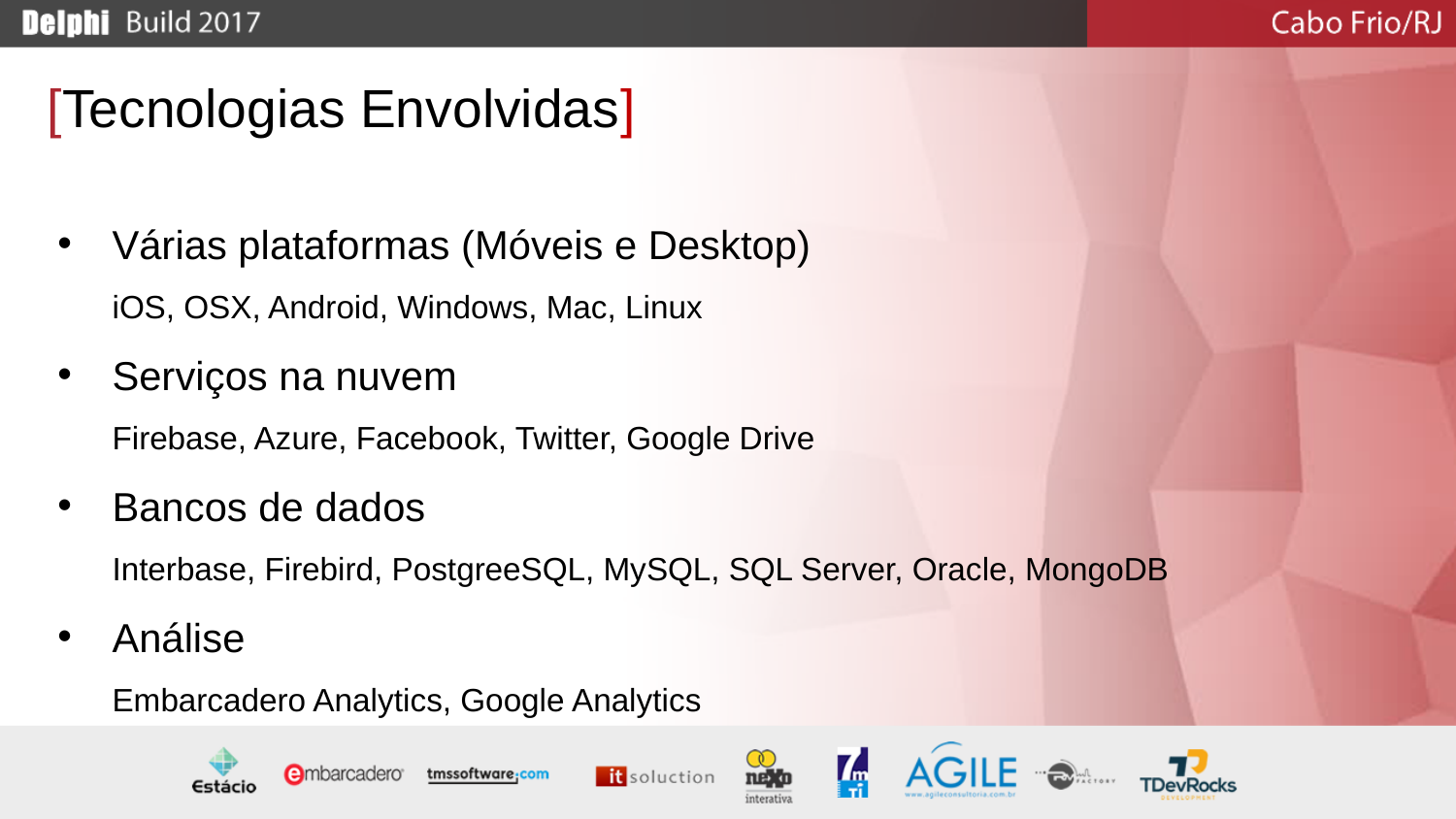

[Tecnologias Envolvidas]
Várias plataformas (Móveis e Desktop)
iOS, OSX, Android, Windows, Mac, Linux
Serviços na nuvem
Firebase, Azure, Facebook, Twitter, Google Drive
Bancos de dados
Interbase, Firebird, PostgreeSQL, MySQL, SQL Server, Oracle, MongoDB
Análise
Embarcadero Analytics, Google Analytics